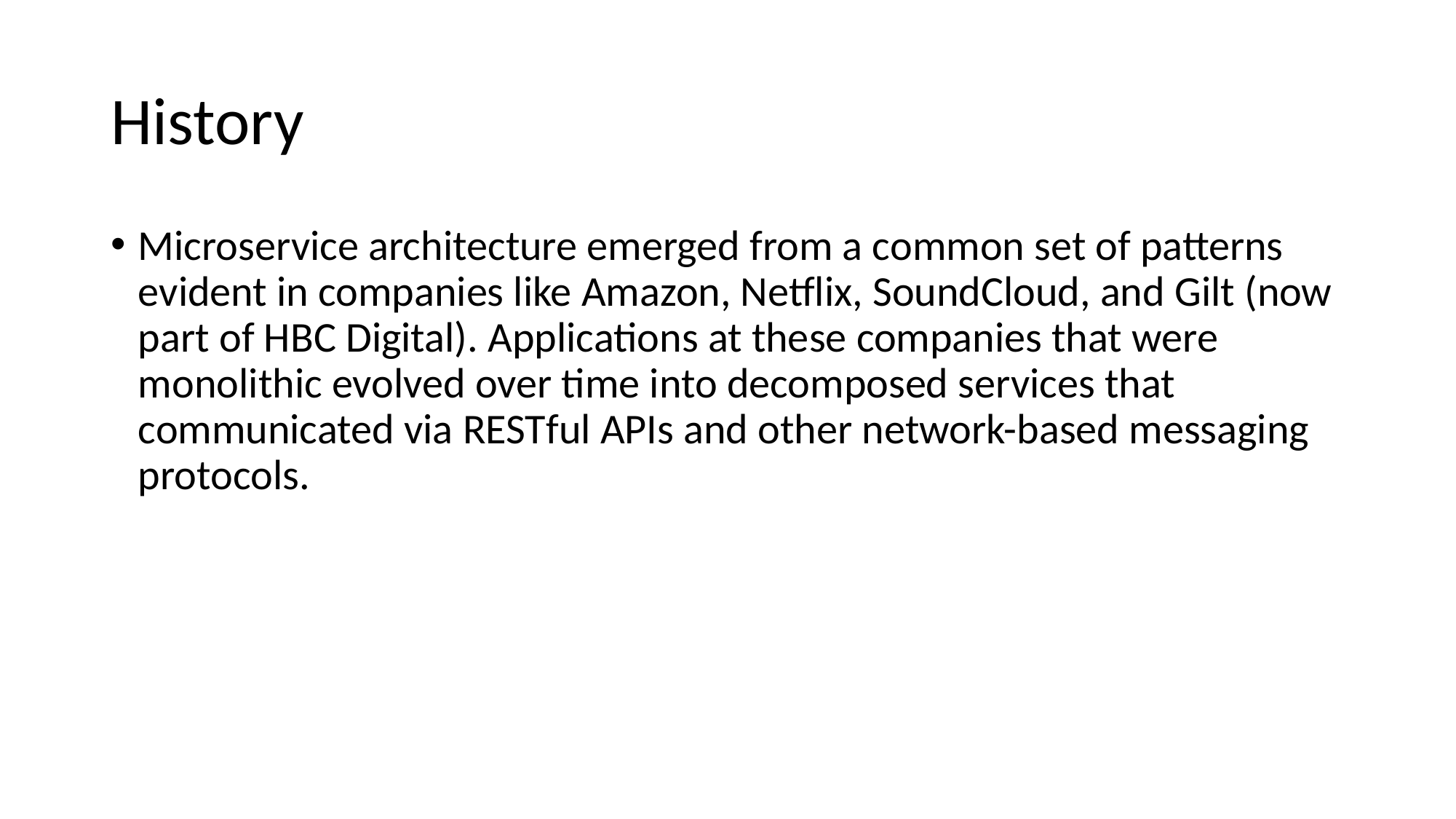

# History
Microservice architecture emerged from a common set of patterns evident in companies like Amazon, Netflix, SoundCloud, and Gilt (now part of HBC Digital). Applications at these companies that were monolithic evolved over time into decomposed services that communicated via RESTful APIs and other network-based messaging protocols.